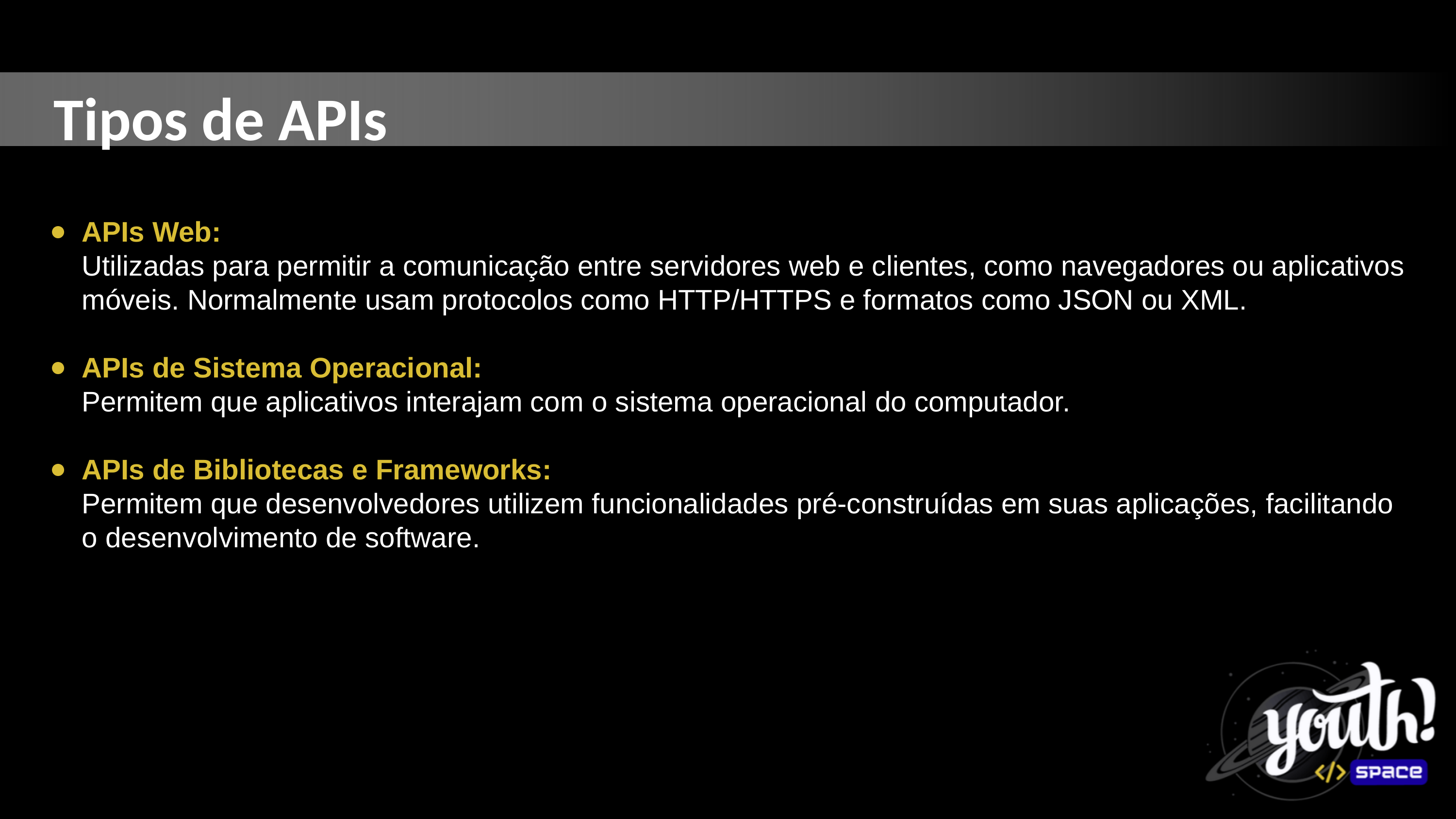

Tipos de APIs

APIs Web:
Utilizadas para permitir a comunicação entre servidores web e clientes, como navegadores ou aplicativos móveis. Normalmente usam protocolos como HTTP/HTTPS e formatos como JSON ou XML.

APIs de Sistema Operacional:
Permitem que aplicativos interajam com o sistema operacional do computador.

APIs de Bibliotecas e Frameworks:
Permitem que desenvolvedores utilizem funcionalidades pré-construídas em suas aplicações, facilitando o desenvolvimento de software.